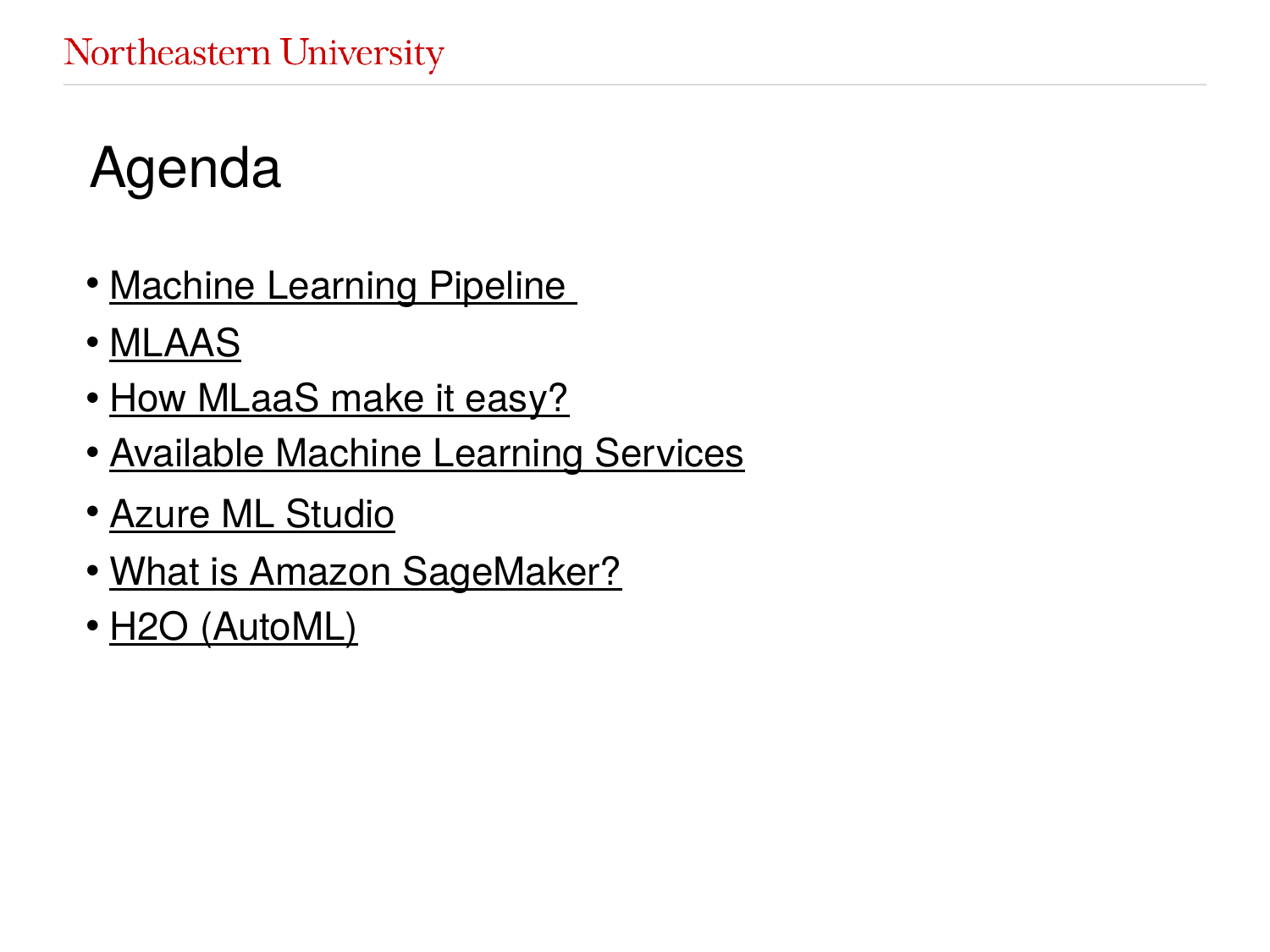

# Agenda
Machine Learning Pipeline
MLAAS
How MLaaS make it easy?
Available Machine Learning Services
Azure ML Studio
What is Amazon SageMaker?
H2O (AutoML)